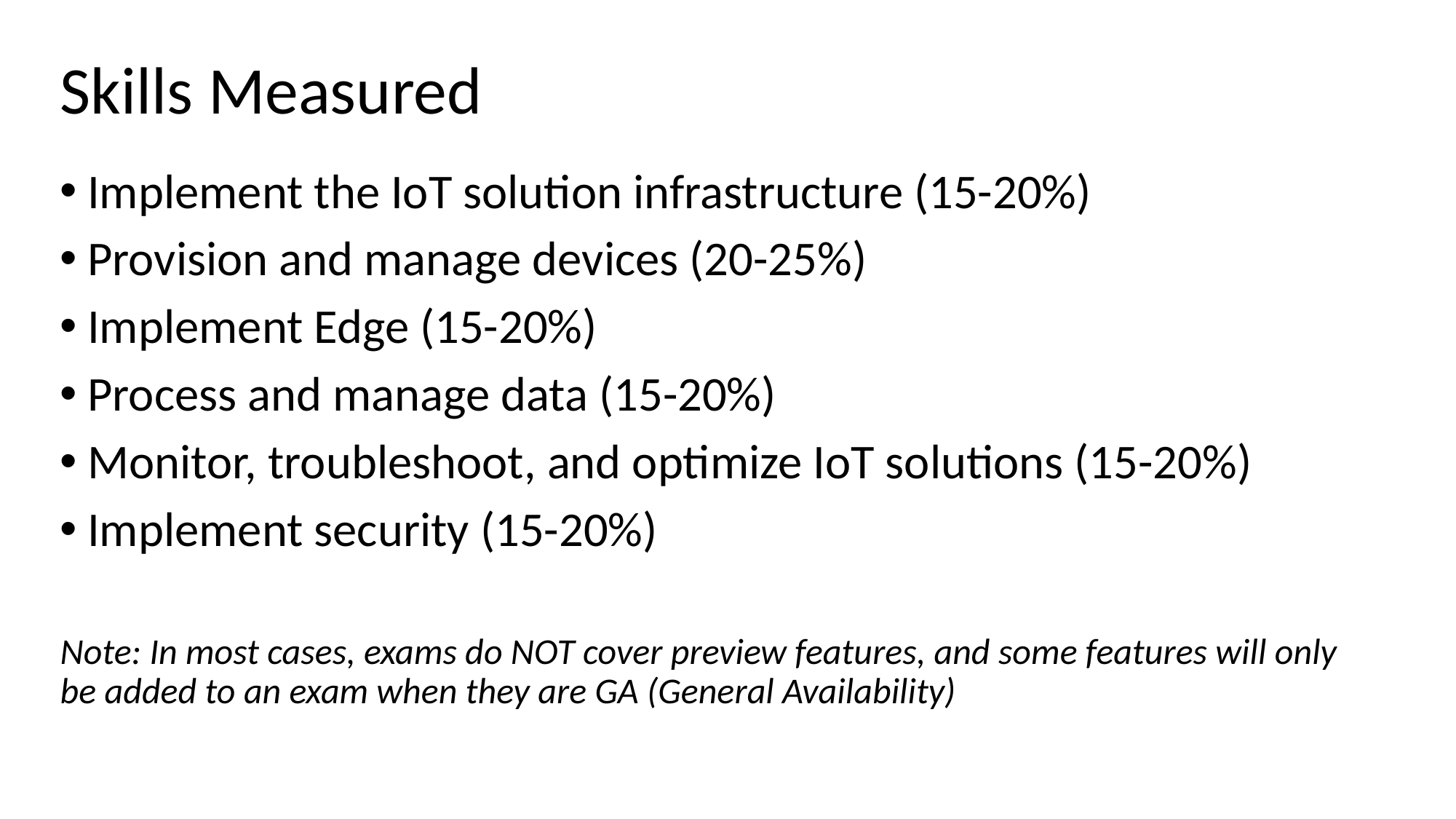

# Skills Measured
Implement the IoT solution infrastructure (15-20%)
Provision and manage devices (20-25%)
Implement Edge (15-20%)
Process and manage data (15-20%)
Monitor, troubleshoot, and optimize IoT solutions (15-20%)
Implement security (15-20%)

Note: In most cases, exams do NOT cover preview features, and some features will only be added to an exam when they are GA (General Availability)